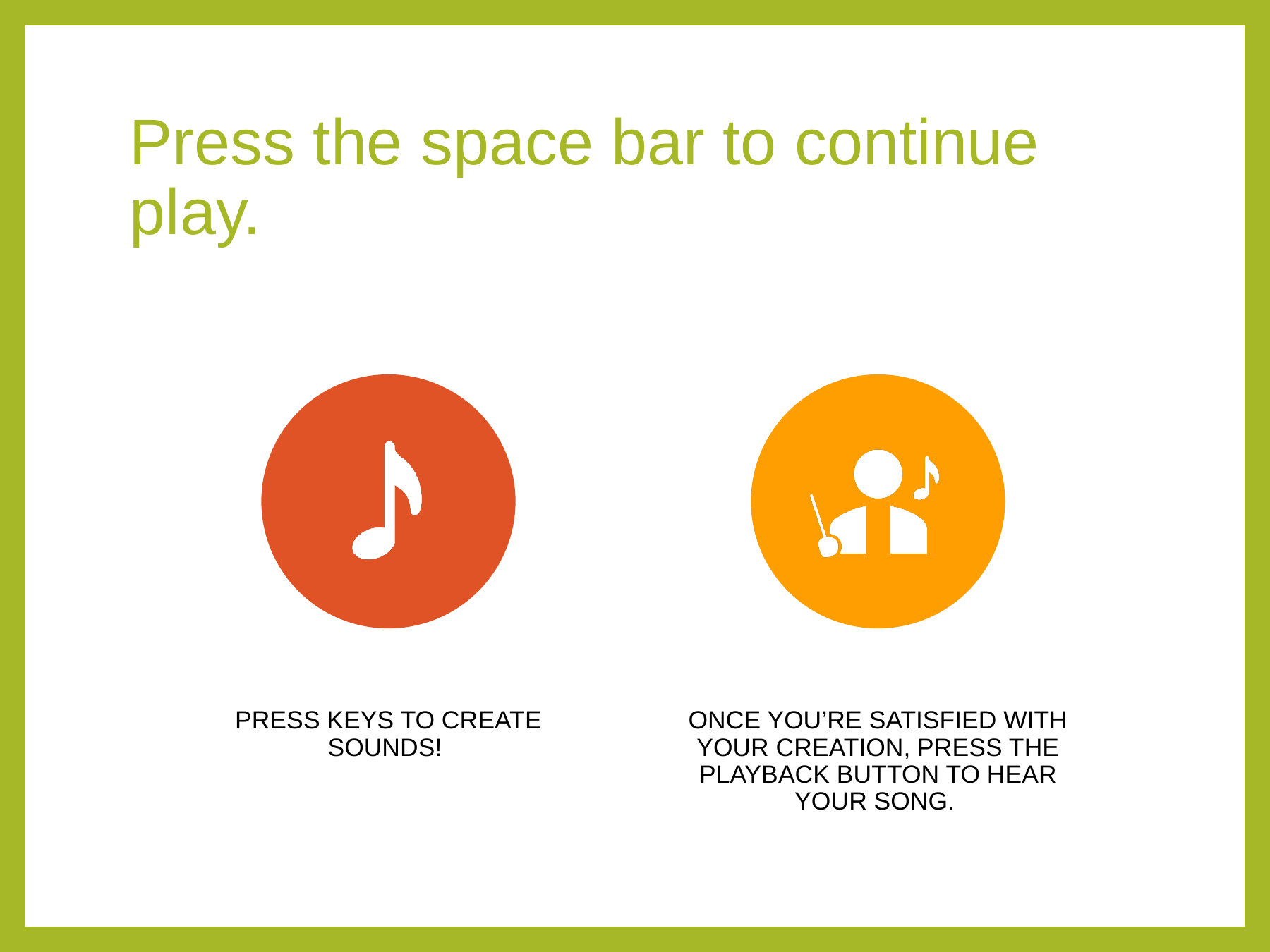

# Press the space bar to continue play.
Press keys to create sounds!
Once you’re satisfied with your creation, press the playback button to hear your song.